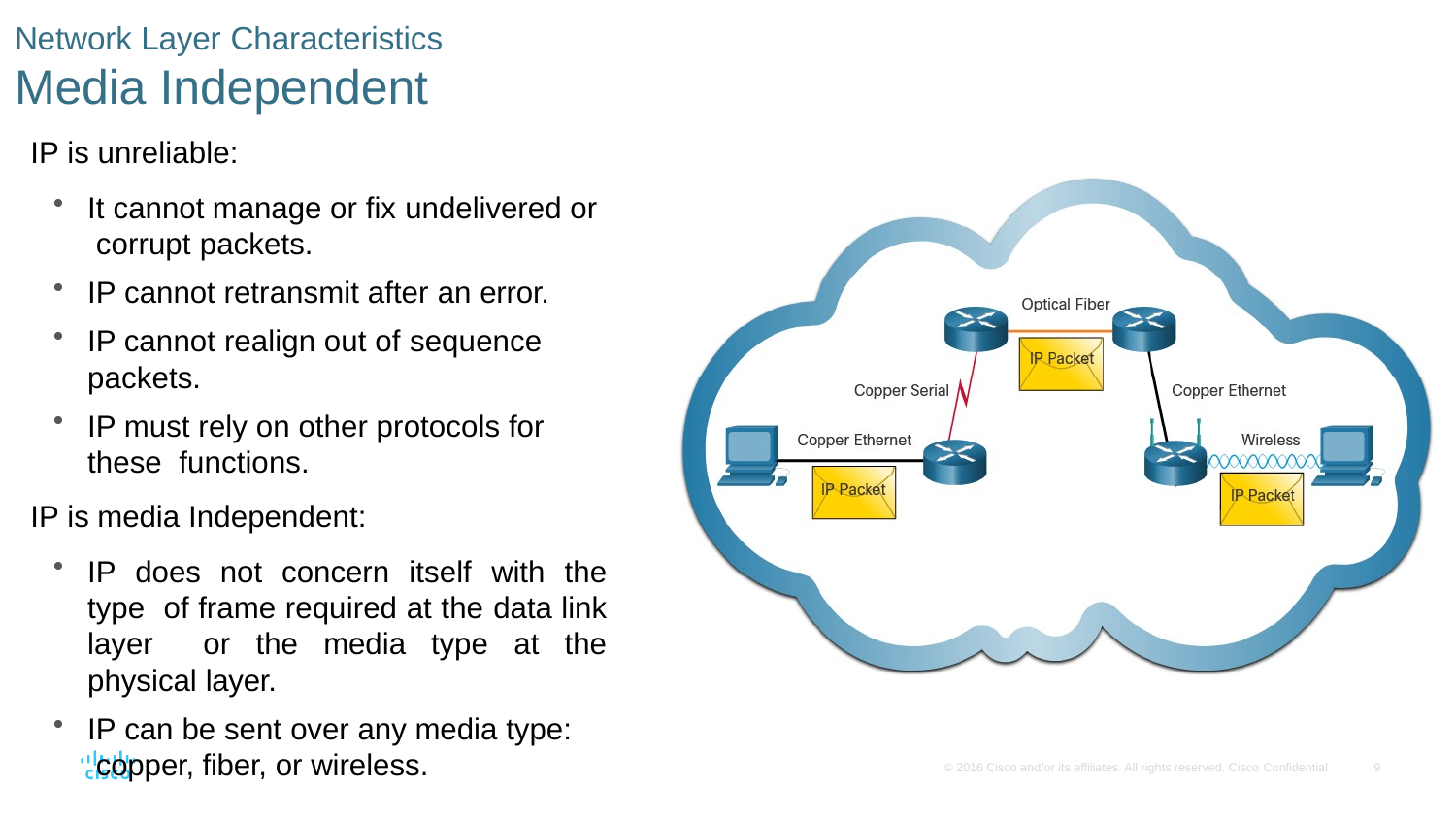

# Network Layer Characteristics
Media Independent
IP is unreliable:
It cannot manage or fix undelivered or  corrupt packets.
IP cannot retransmit after an error.
IP cannot realign out of sequence
packets.
IP must rely on other protocols for these  functions.
IP is media Independent:
IP does not concern itself with the type  of frame required at the data link layer  or the media type at the physical layer.
IP can be sent over any media type:  copper, fiber, or wireless.

© 2016 Cisco and/or its affiliates. All rights reserved. Cisco Confidential
9